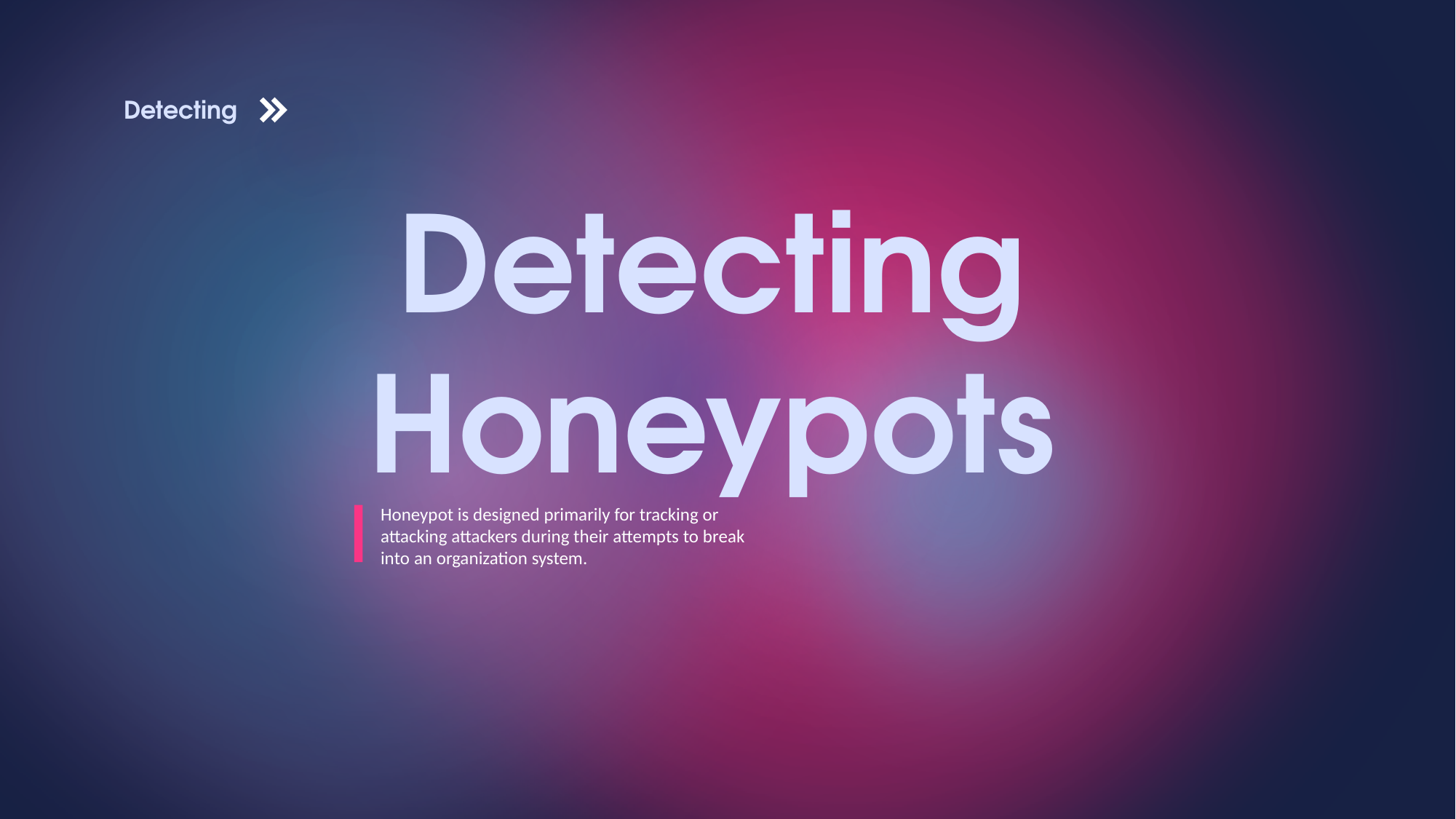

Detecting

Detecting Honeypots
Honeypot is designed primarily for tracking or attacking attackers during their attempts to break into an organization system.